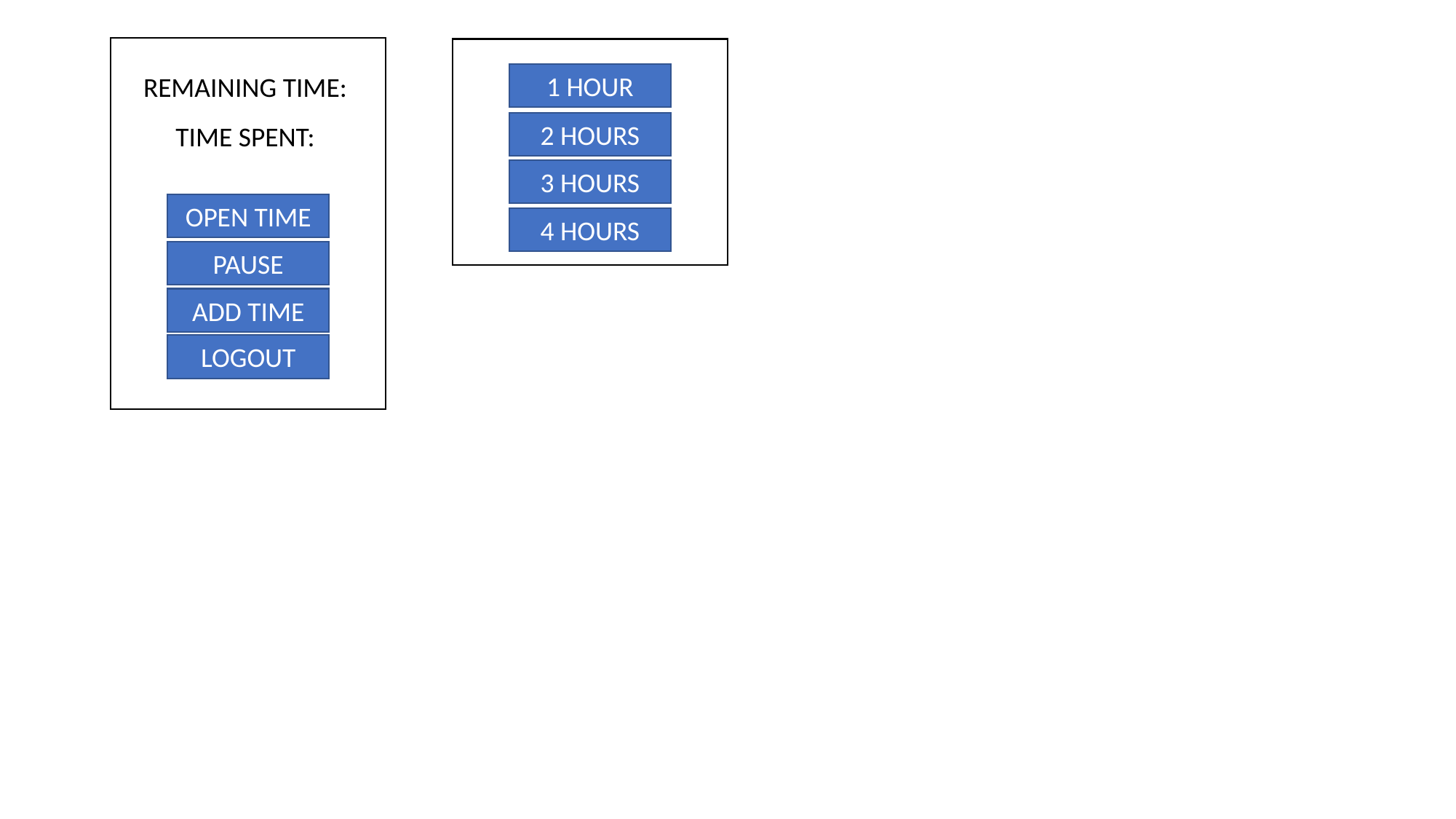

1 HOUR
1 HOUR
REMAINING TIME:
2 HOURS
2 HOURS
TIME SPENT:
3 HOURS
3 HOURS
OPEN TIME
PAUSE
ADD TIME
LOGOUT
4 HOURS